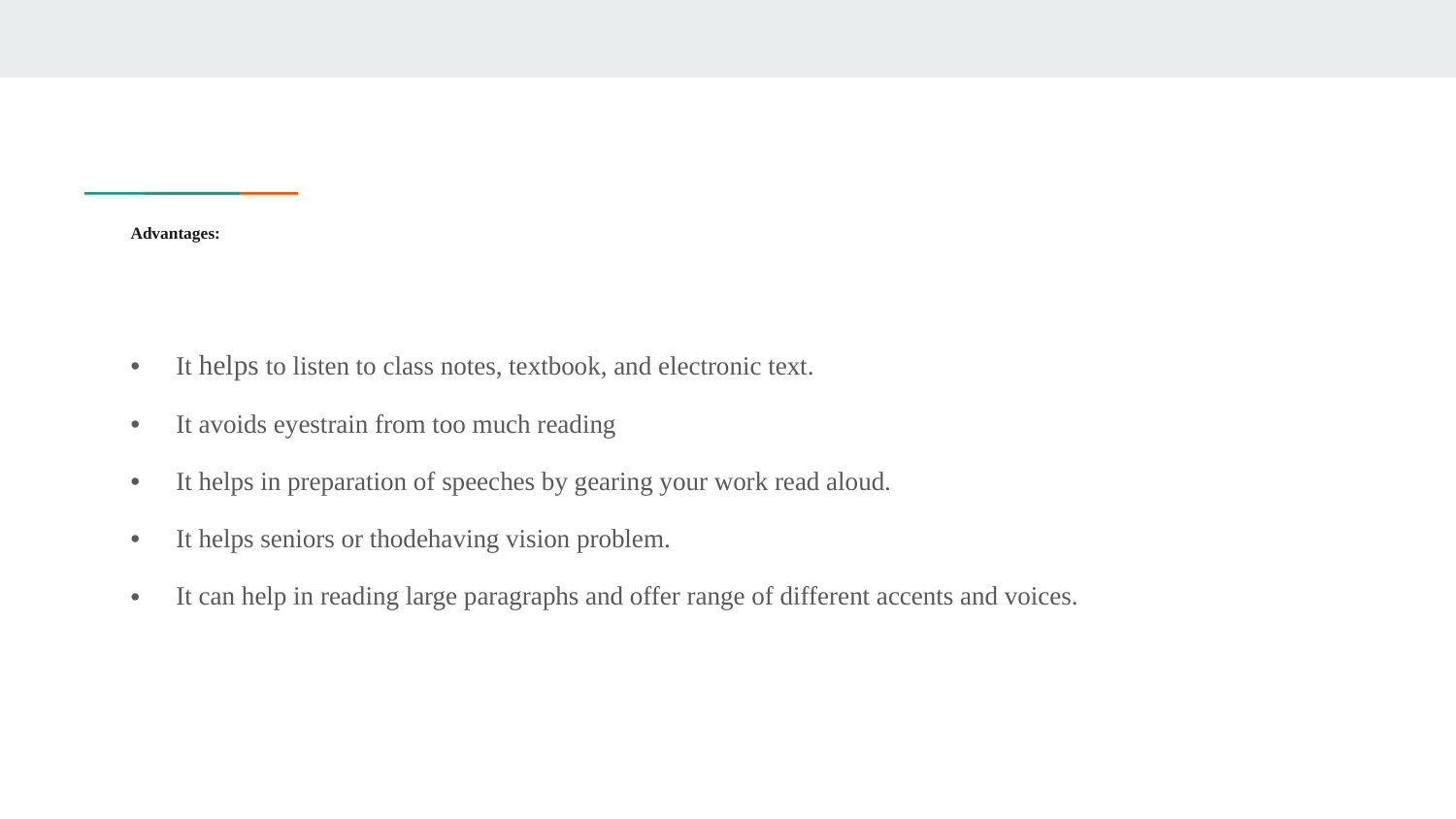

# Advantages:
It helps to listen to class notes, textbook, and electronic text.
It avoids eyestrain from too much reading
It helps in preparation of speeches by gearing your work read aloud.
It helps seniors or thodehaving vision problem.
It can help in reading large paragraphs and offer range of different accents and voices.